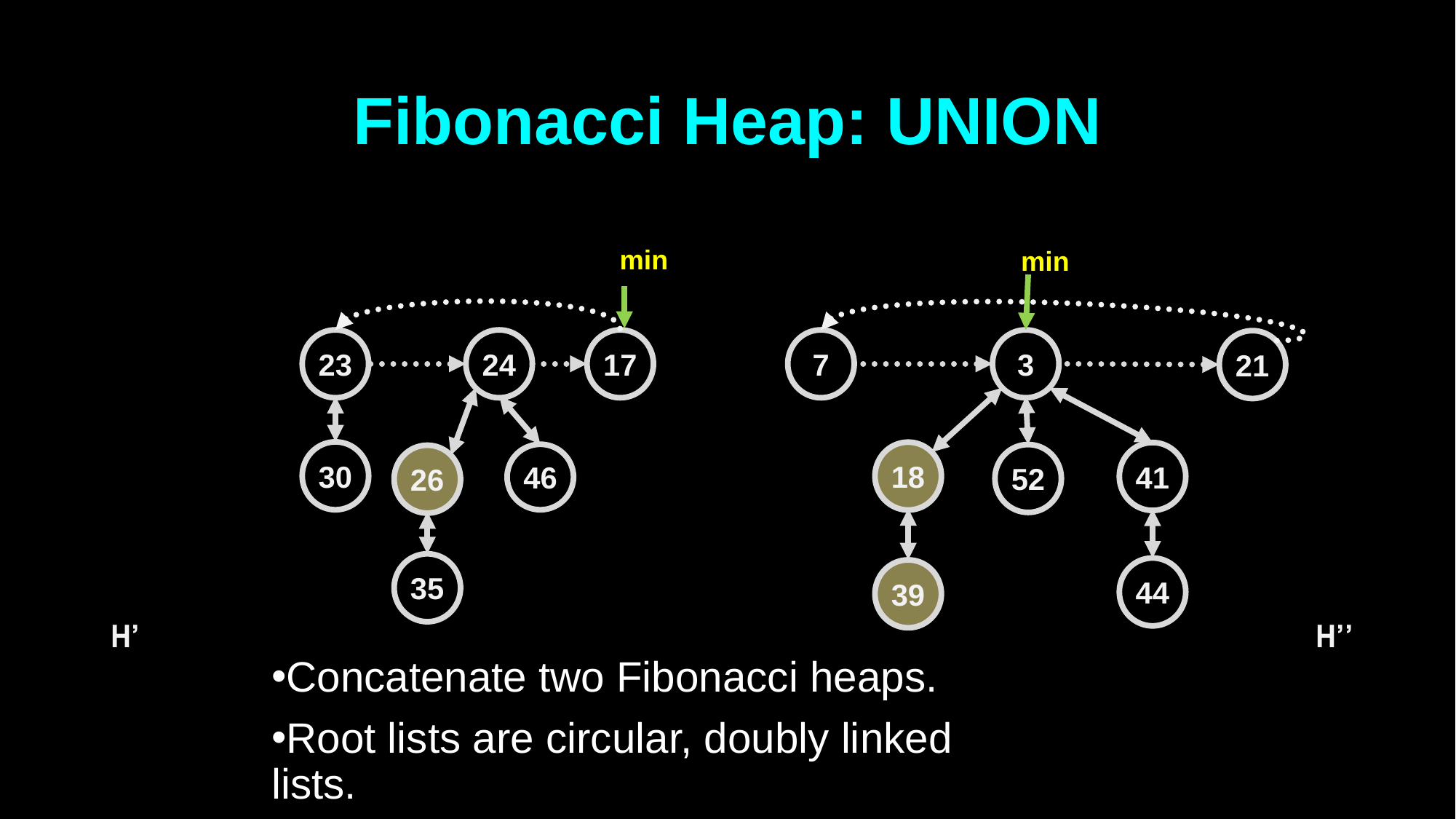

# Fibonacci Heap: UNION
min
min
7
23
24
17
3
21
30
18
41
46
52
26
35
44
39
H’
H’’
Concatenate two Fibonacci heaps.
Root lists are circular, doubly linked lists.